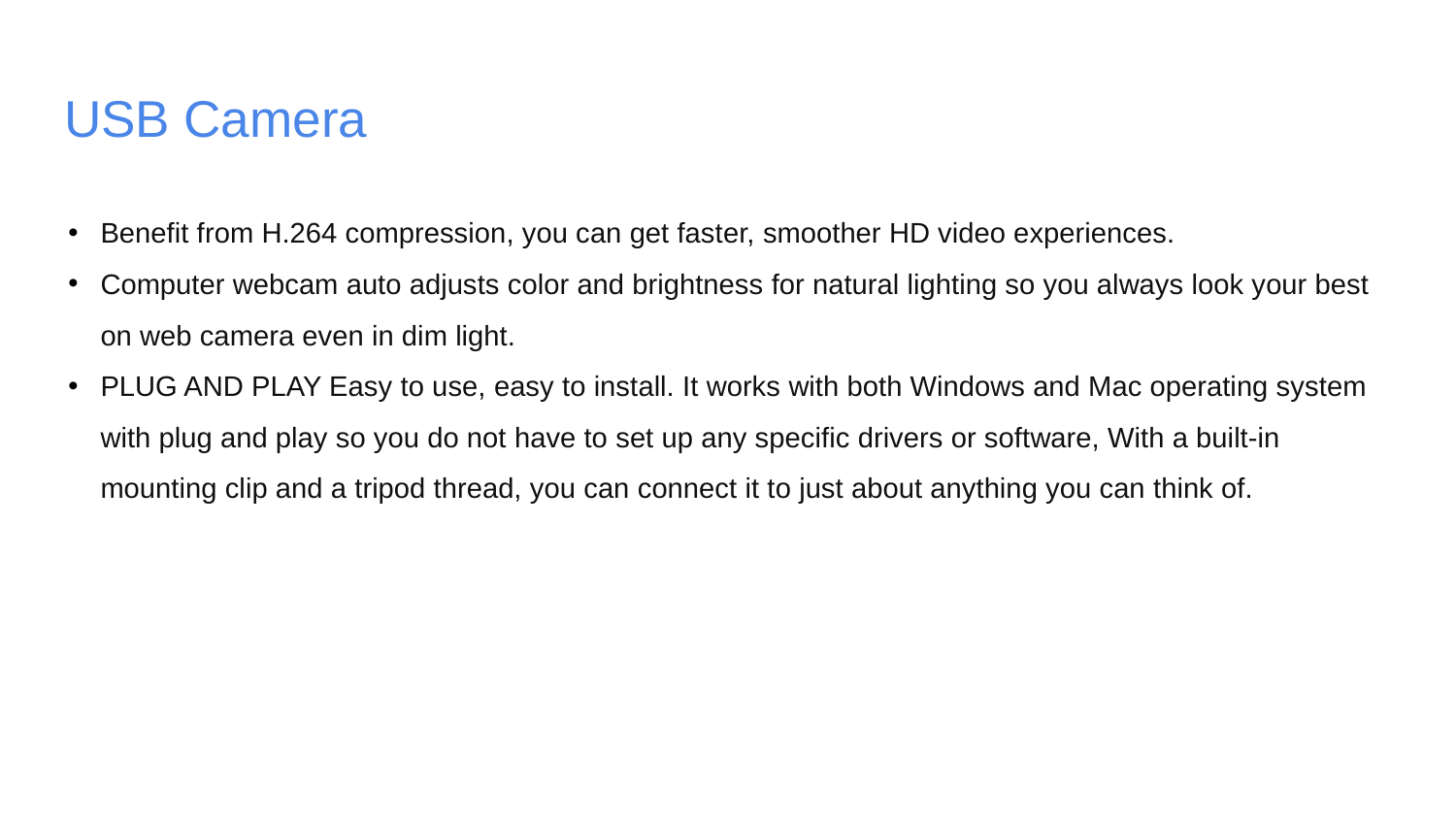

# USB Camera
Benefit from H.264 compression, you can get faster, smoother HD video experiences.
Computer webcam auto adjusts color and brightness for natural lighting so you always look your best on web camera even in dim light.
PLUG AND PLAY Easy to use, easy to install. It works with both Windows and Mac operating system with plug and play so you do not have to set up any specific drivers or software, With a built-in mounting clip and a tripod thread, you can connect it to just about anything you can think of.